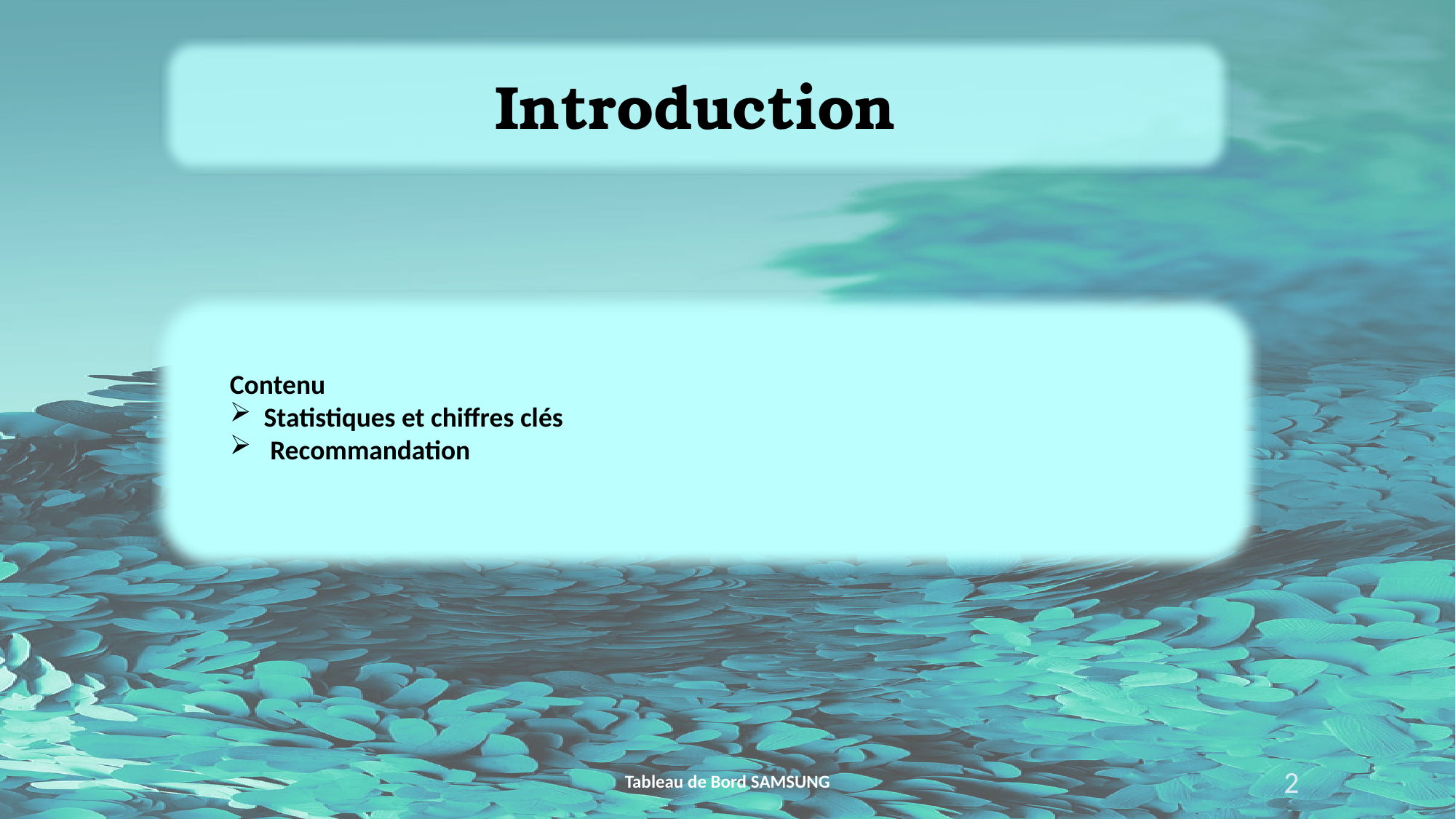

Introduction
Contenu
Statistiques et chiffres clés
 Recommandation

Tableau de Bord SAMSUNG
2